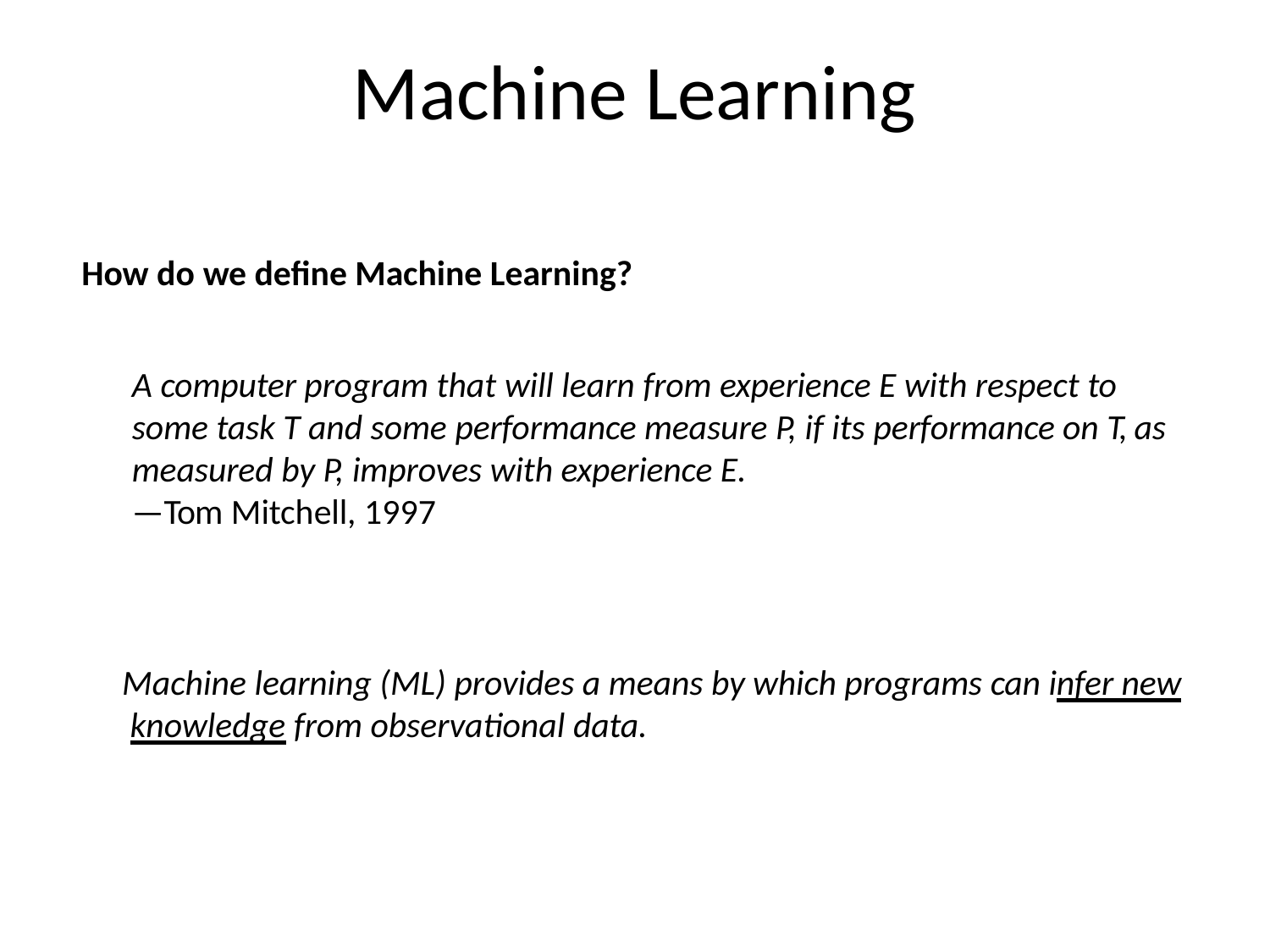

# Machine Learning
How do we define Machine Learning?

A computer program that will learn from experience E with respect to  some task T and some performance measure P, if its performance on T, as  measured by P, improves with experience E.
—Tom Mitchell, 1997
Machine learning (ML) provides a means by which programs can infer new  knowledge from observational data.